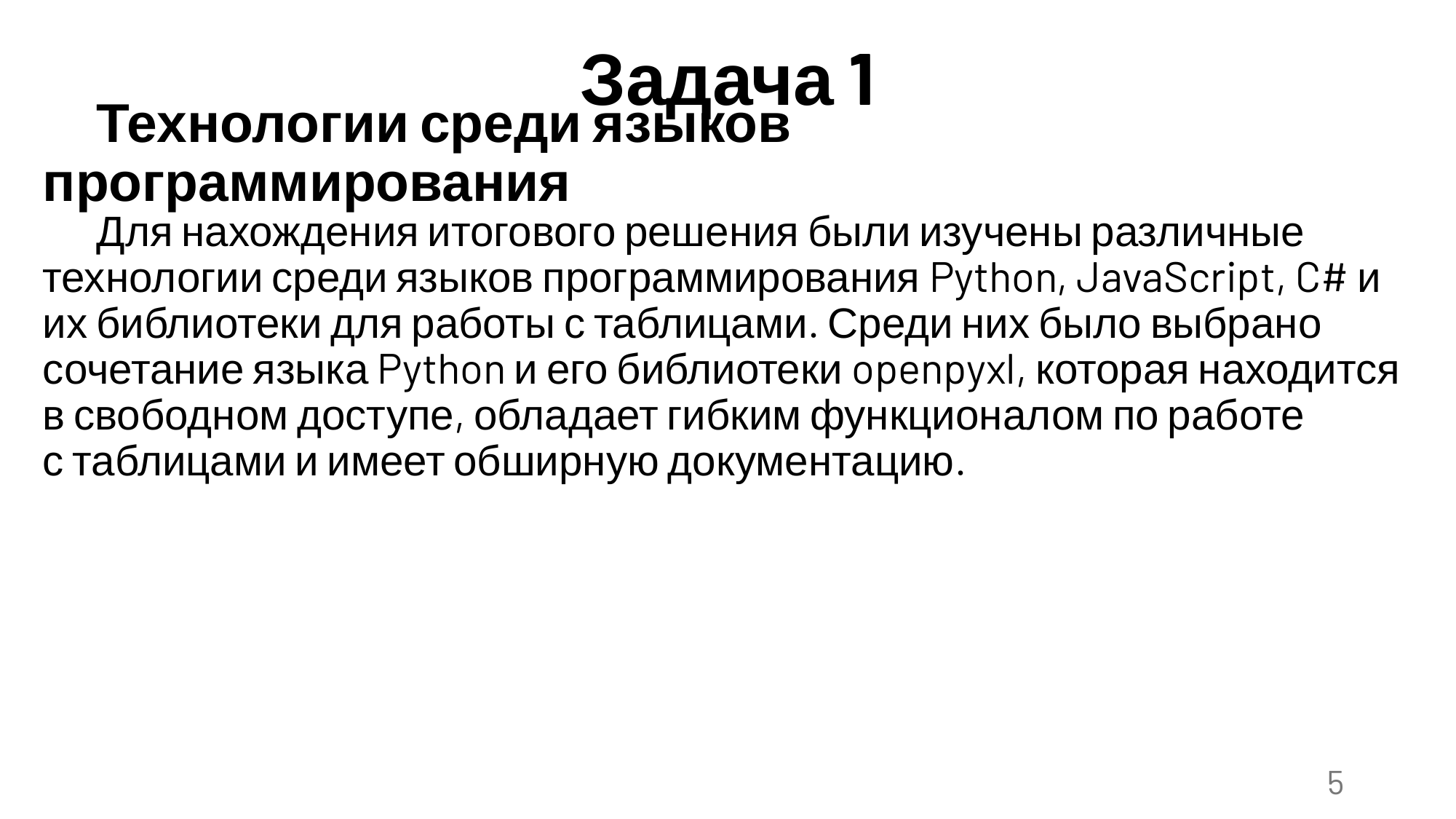

Задача 1
Технологии среди языков программирования
Для нахождения итогового решения были изучены различные технологии среди языков программирования Python, JavaScript, C# и их библиотеки для работы с таблицами. Среди них было выбрано сочетание языка Python и его библиотеки openpyxl, которая находится в свободном доступе, обладает гибким функционалом по работе
с таблицами и имеет обширную документацию.
5